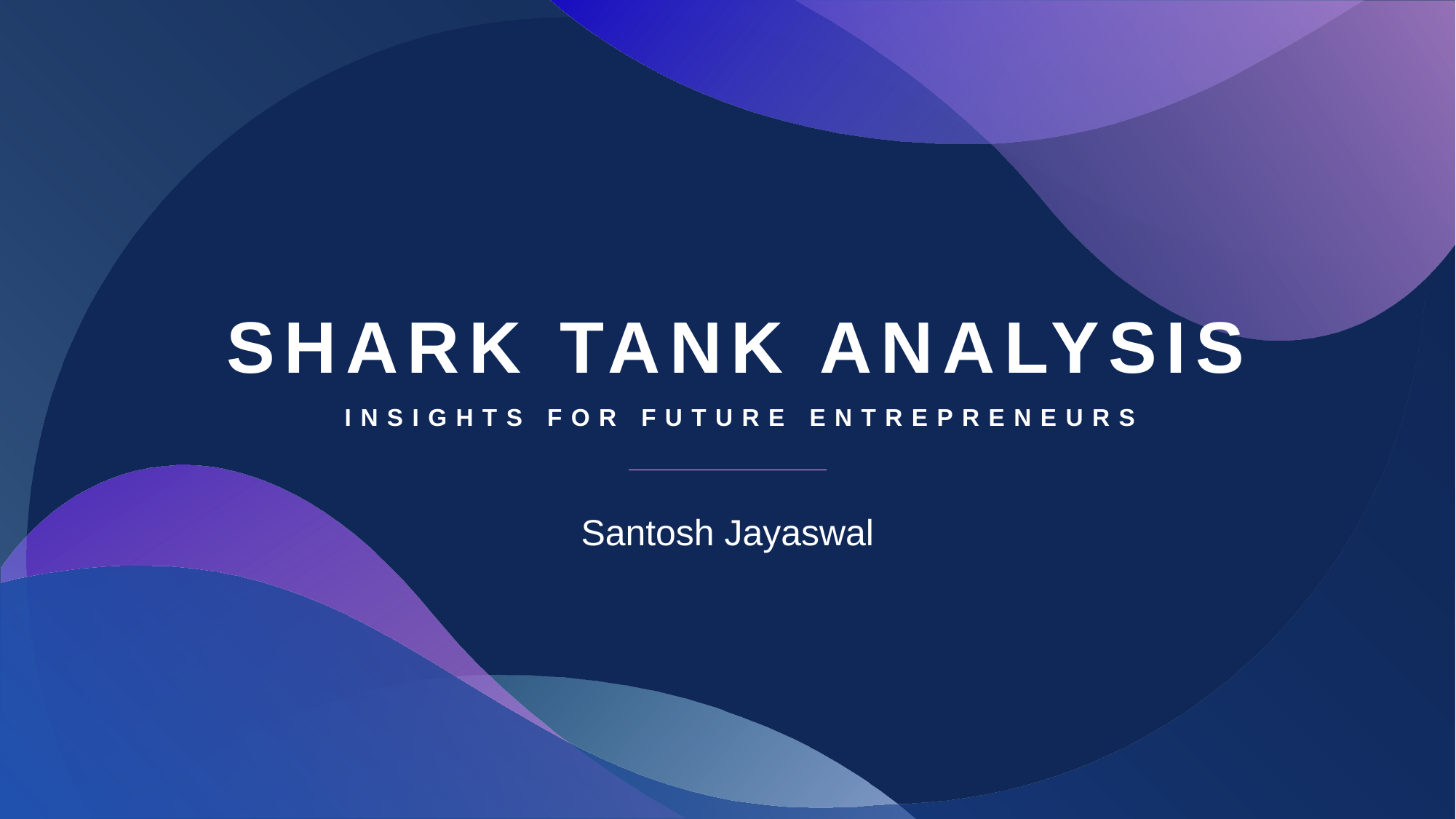

# SHARK TANK ANALYSIS Insights for Future Entrepreneurs
Santosh Jayaswal